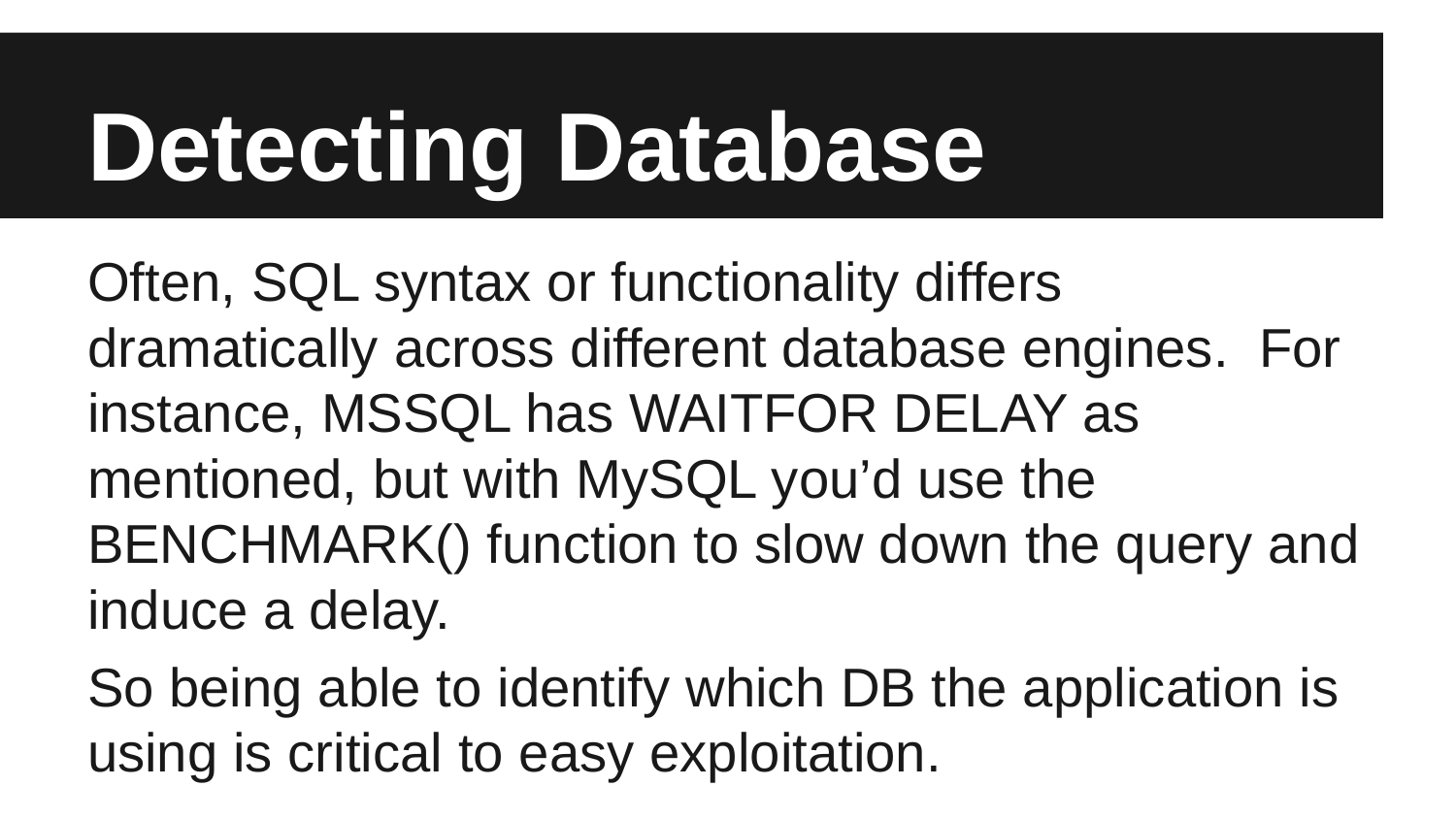

# Detecting Database
Often, SQL syntax or functionality differs dramatically across different database engines.  For instance, MSSQL has WAITFOR DELAY as mentioned, but with MySQL you’d use the BENCHMARK() function to slow down the query and induce a delay.
So being able to identify which DB the application is using is critical to easy exploitation.